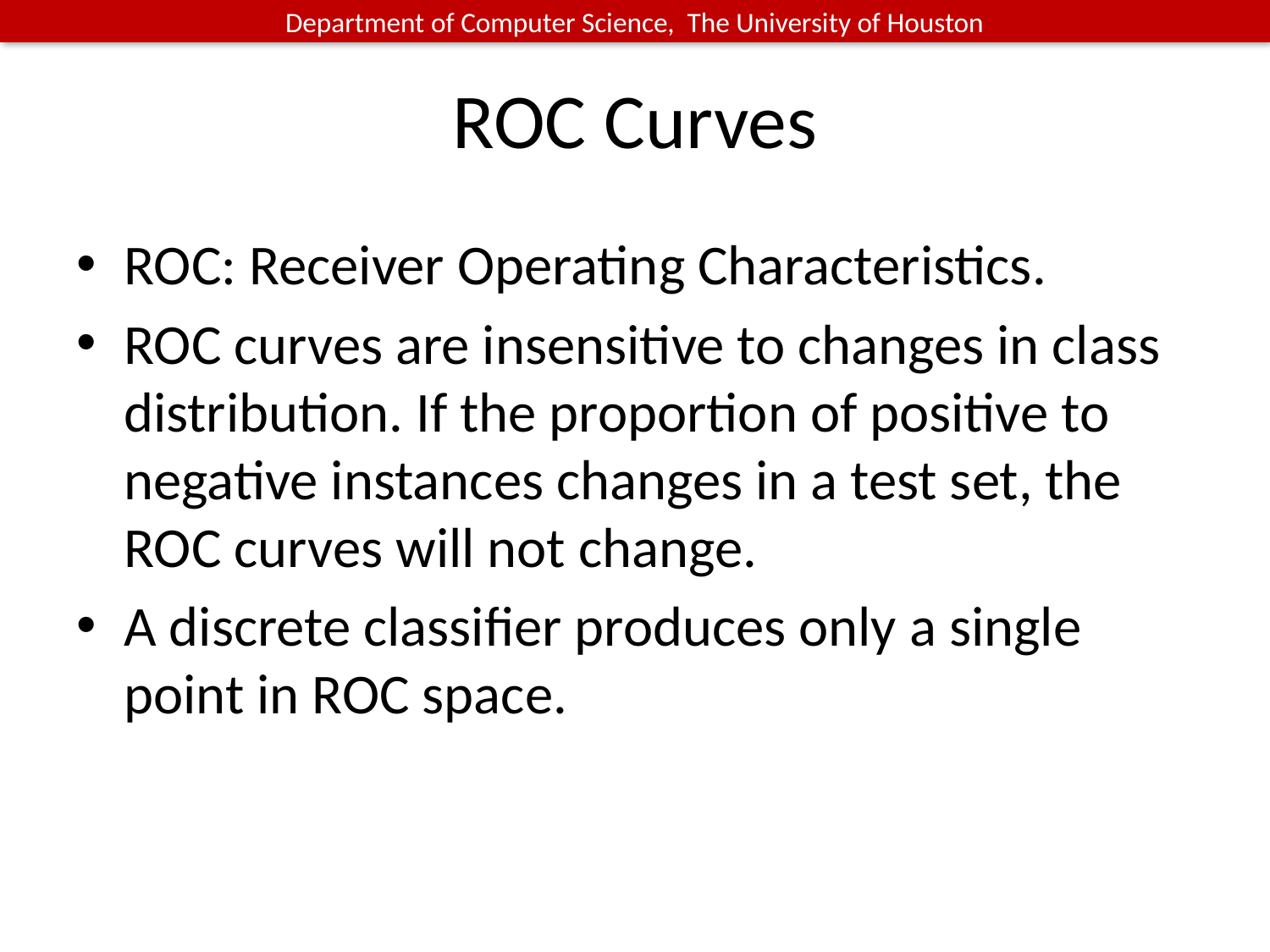

# ROC Curves
ROC: Receiver Operating Characteristics.
ROC curves are insensitive to changes in class distribution. If the proportion of positive to negative instances changes in a test set, the ROC curves will not change.
A discrete classifier produces only a single point in ROC space.